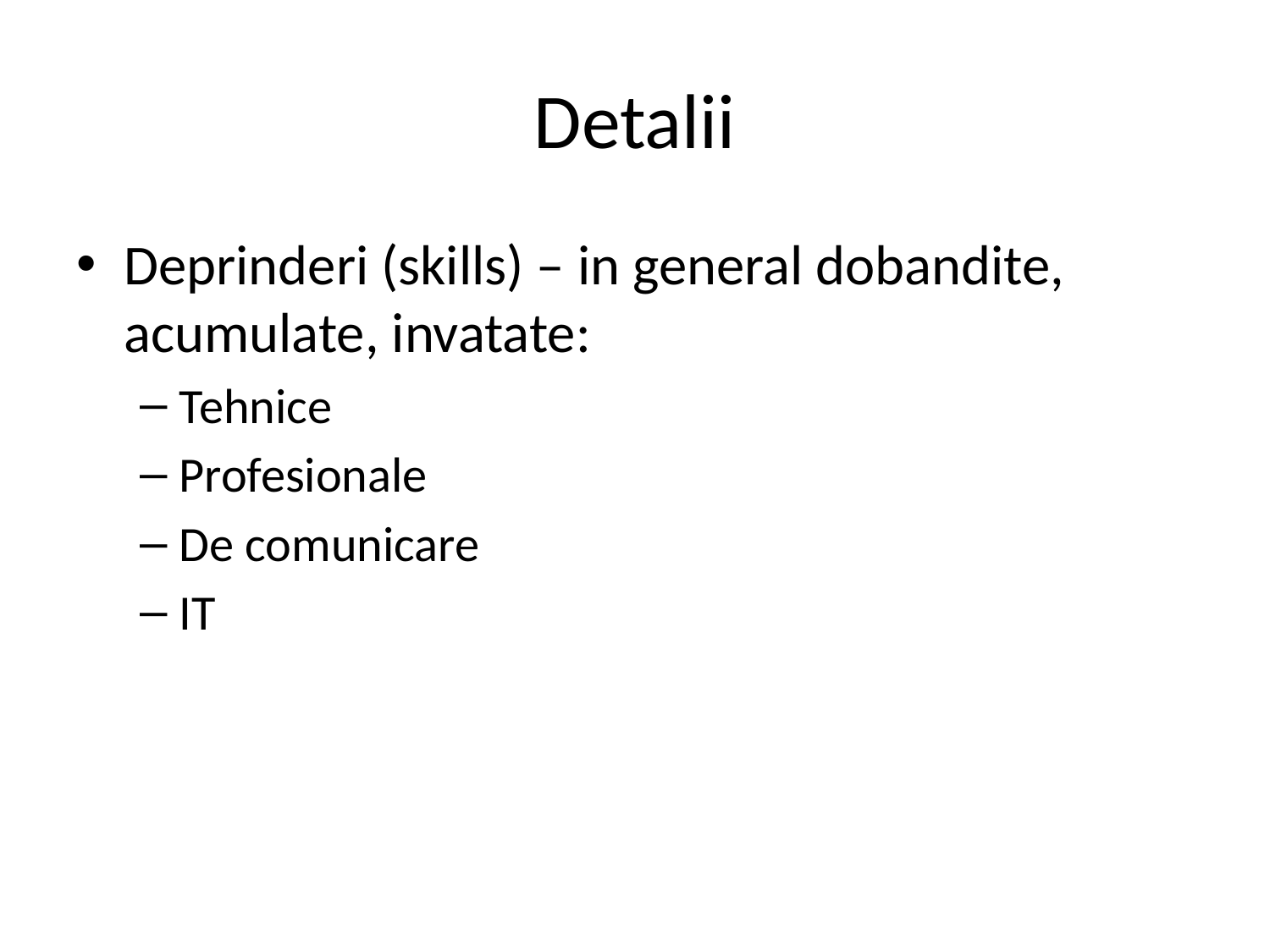

# Detalii
Deprinderi (skills) – in general dobandite, acumulate, invatate:
Tehnice
Profesionale
De comunicare
IT